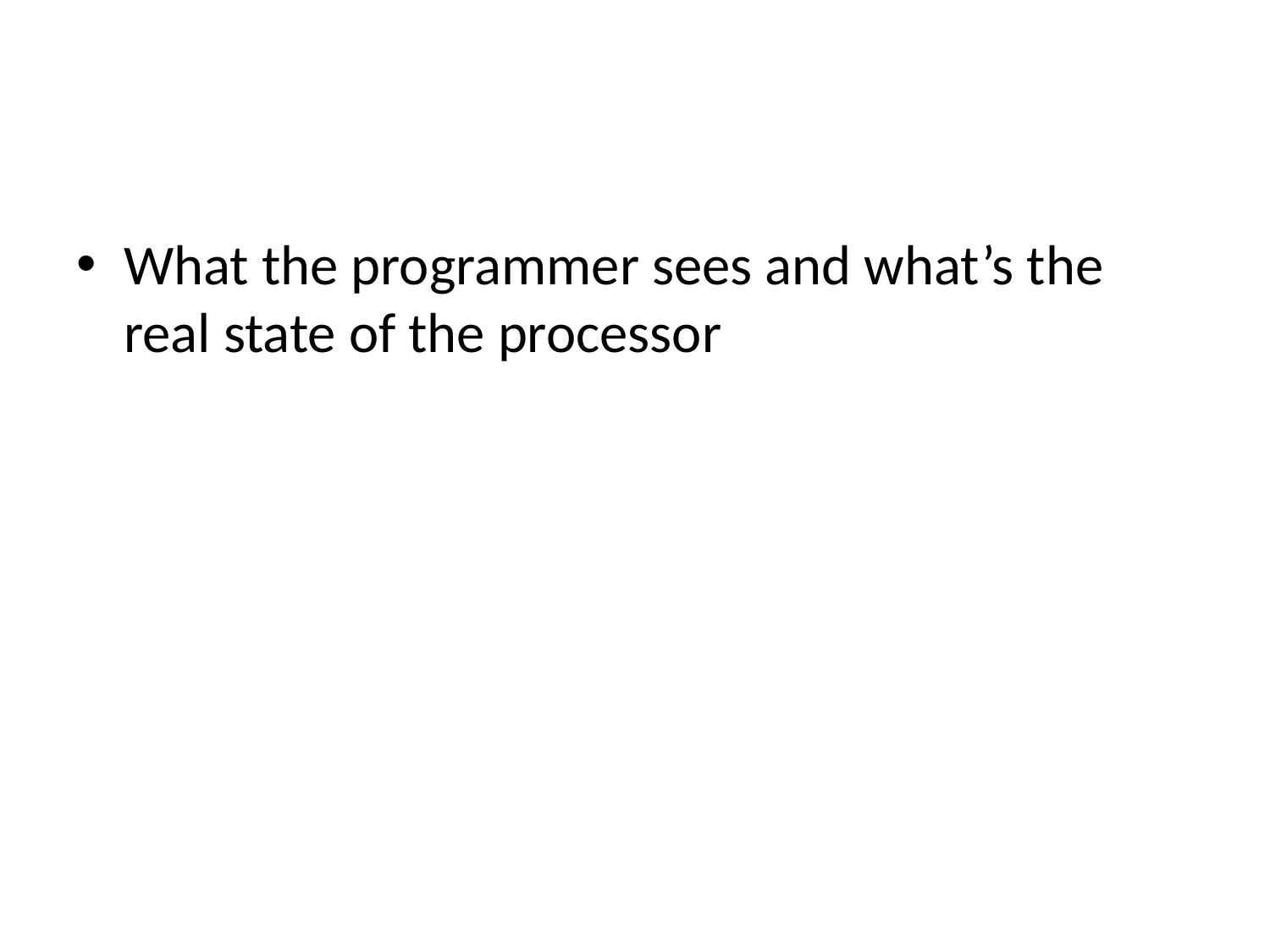

#
What the programmer sees and what’s the real state of the processor